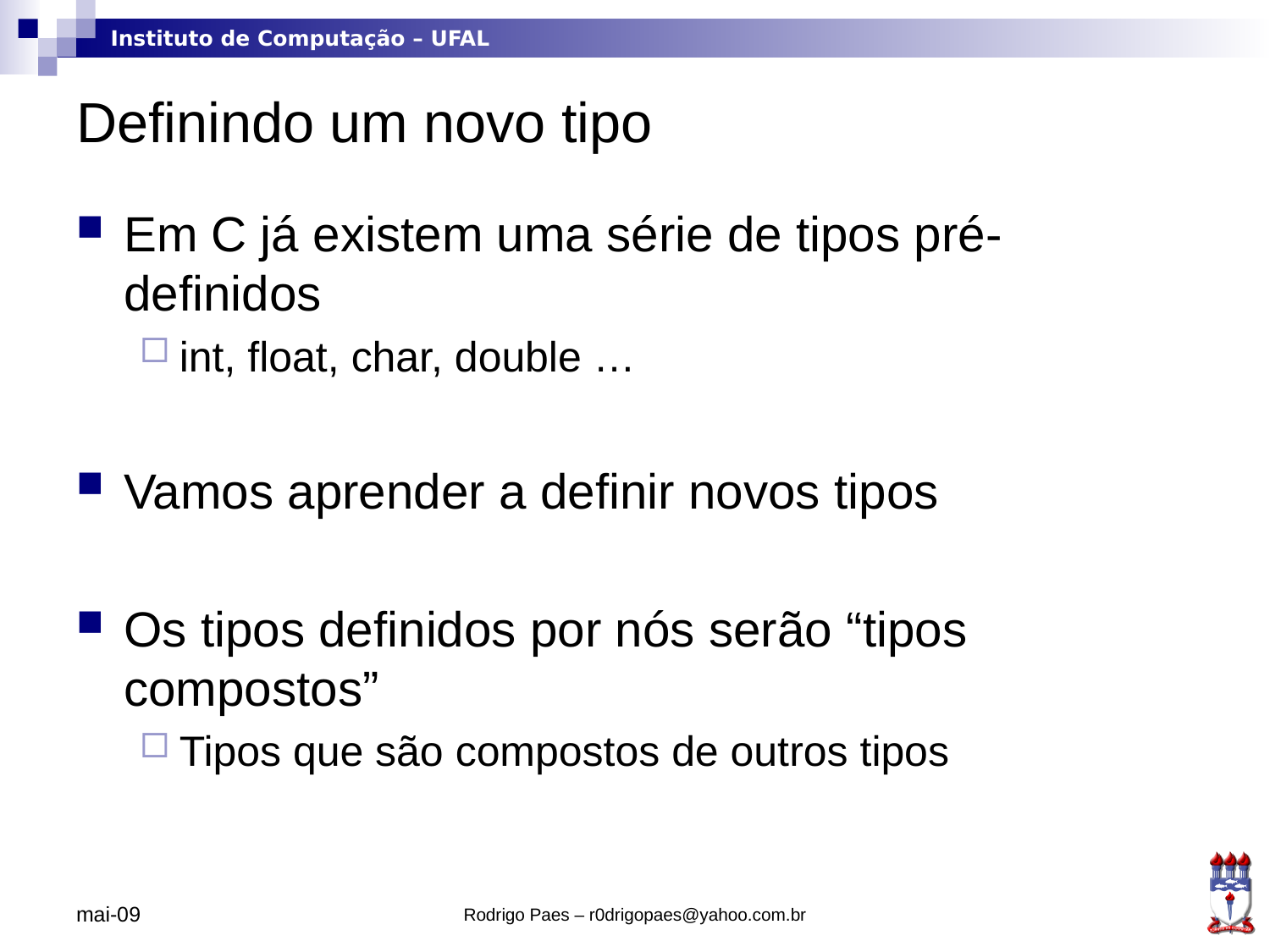

# Definindo um novo tipo
Em C já existem uma série de tipos pré-definidos
int, float, char, double …

Vamos aprender a definir novos tipos

Os tipos definidos por nós serão “tipos compostos”
Tipos que são compostos de outros tipos
mai-09
Rodrigo Paes – r0drigopaes@yahoo.com.br